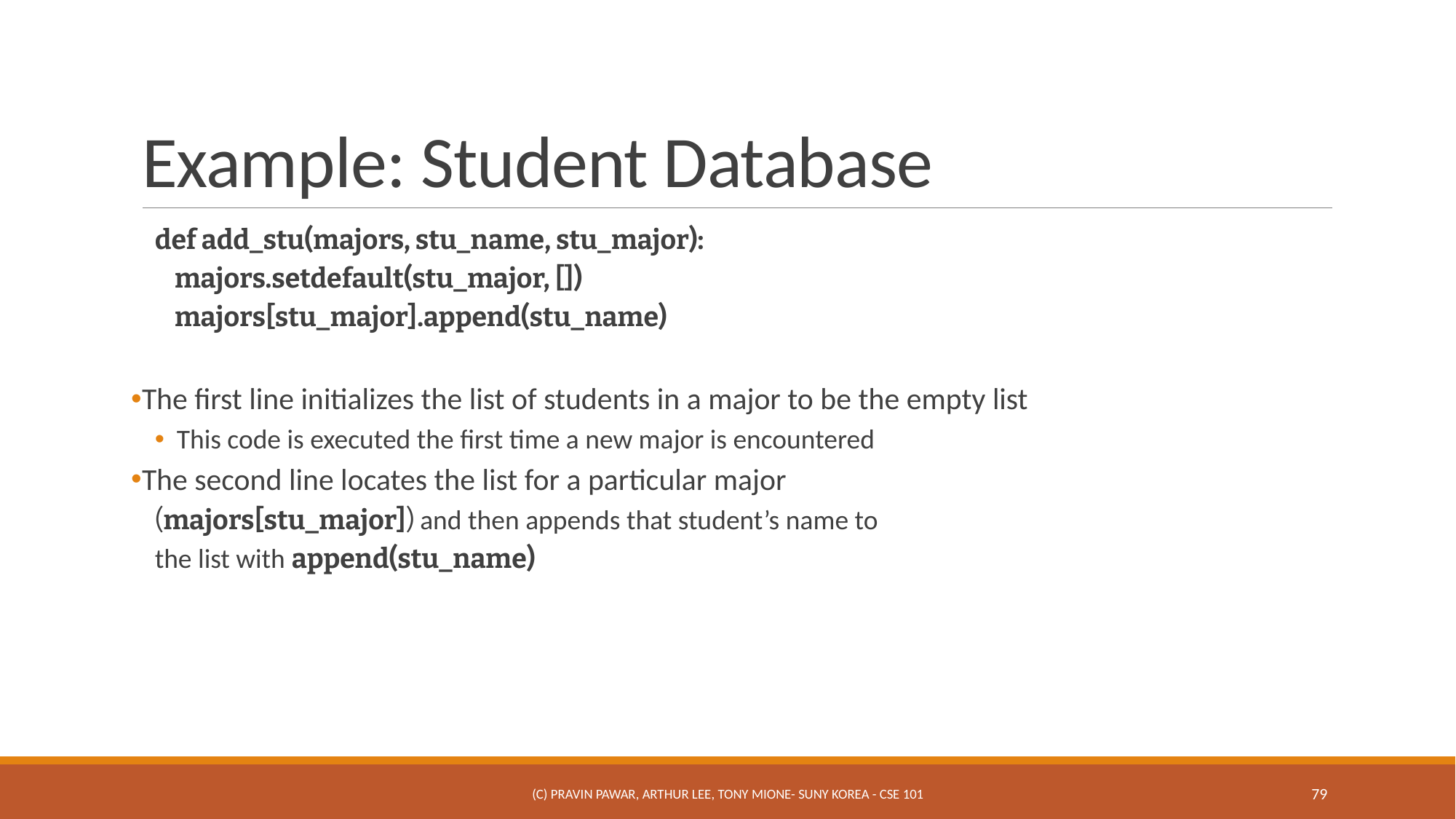

# Example: Student Database
def add_stu(majors, stu_name, stu_major):
    majors.setdefault(stu_major, [])
    majors[stu_major].append(stu_name)

The first line initializes the list of students in a major to be the empty list
This code is executed the first time a new major is encountered
The second line locates the list for a particular major
(majors[stu_major]) and then appends that student’s name to
the list with append(stu_name)

(c) Pravin Pawar, Arthur Lee, Tony Mione- SUNY Korea - CSE 101
79